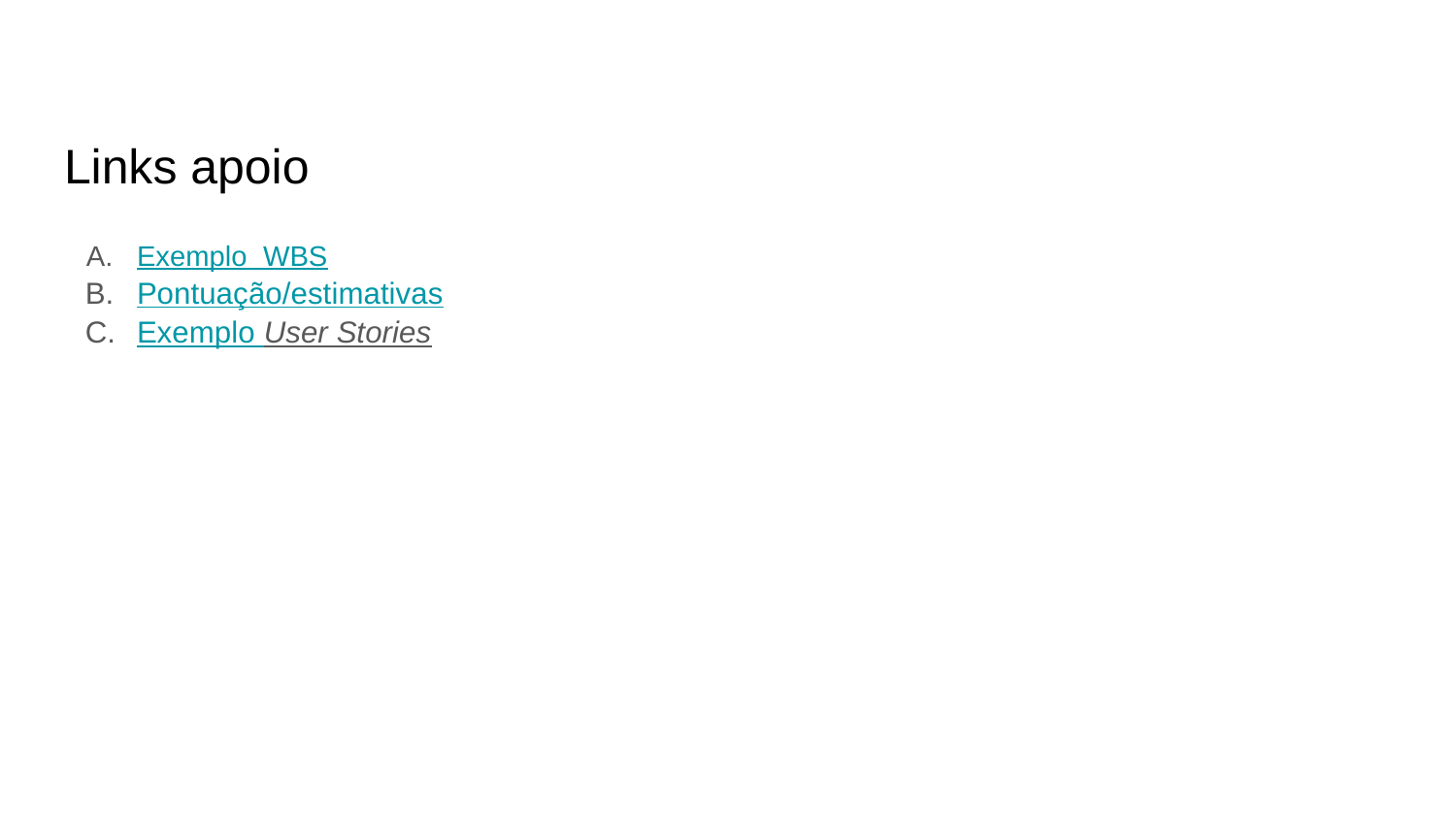

# Links apoio
Exemplo  WBS
Pontuação/estimativas
Exemplo User Stories